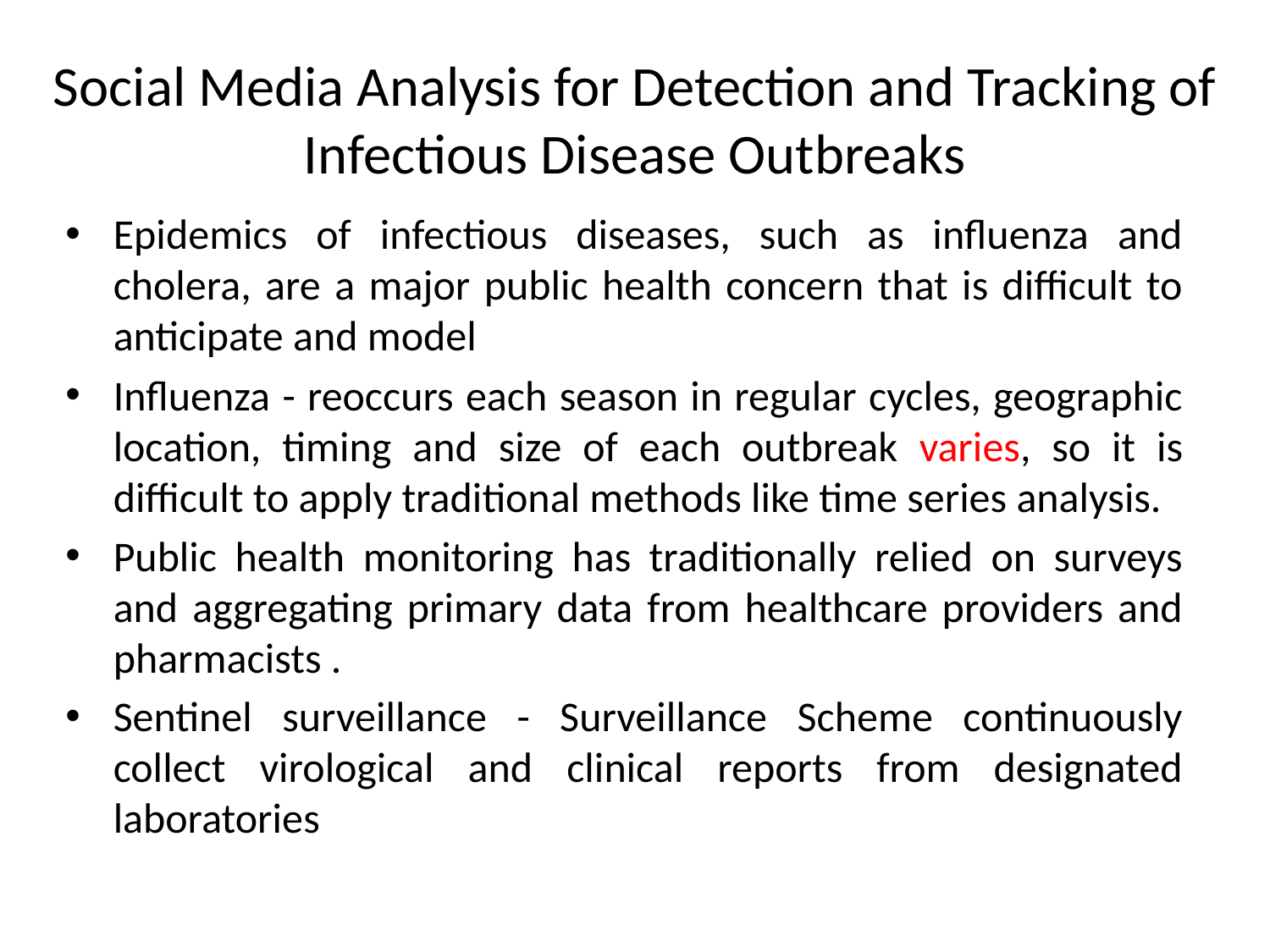

# Social Media Analysis for Detection and Tracking of Infectious Disease Outbreaks
Epidemics of infectious diseases, such as influenza and cholera, are a major public health concern that is difficult to anticipate and model
Influenza - reoccurs each season in regular cycles, geographic location, timing and size of each outbreak varies, so it is difficult to apply traditional methods like time series analysis.
Public health monitoring has traditionally relied on surveys and aggregating primary data from healthcare providers and pharmacists .
Sentinel surveillance - Surveillance Scheme continuously collect virological and clinical reports from designated laboratories